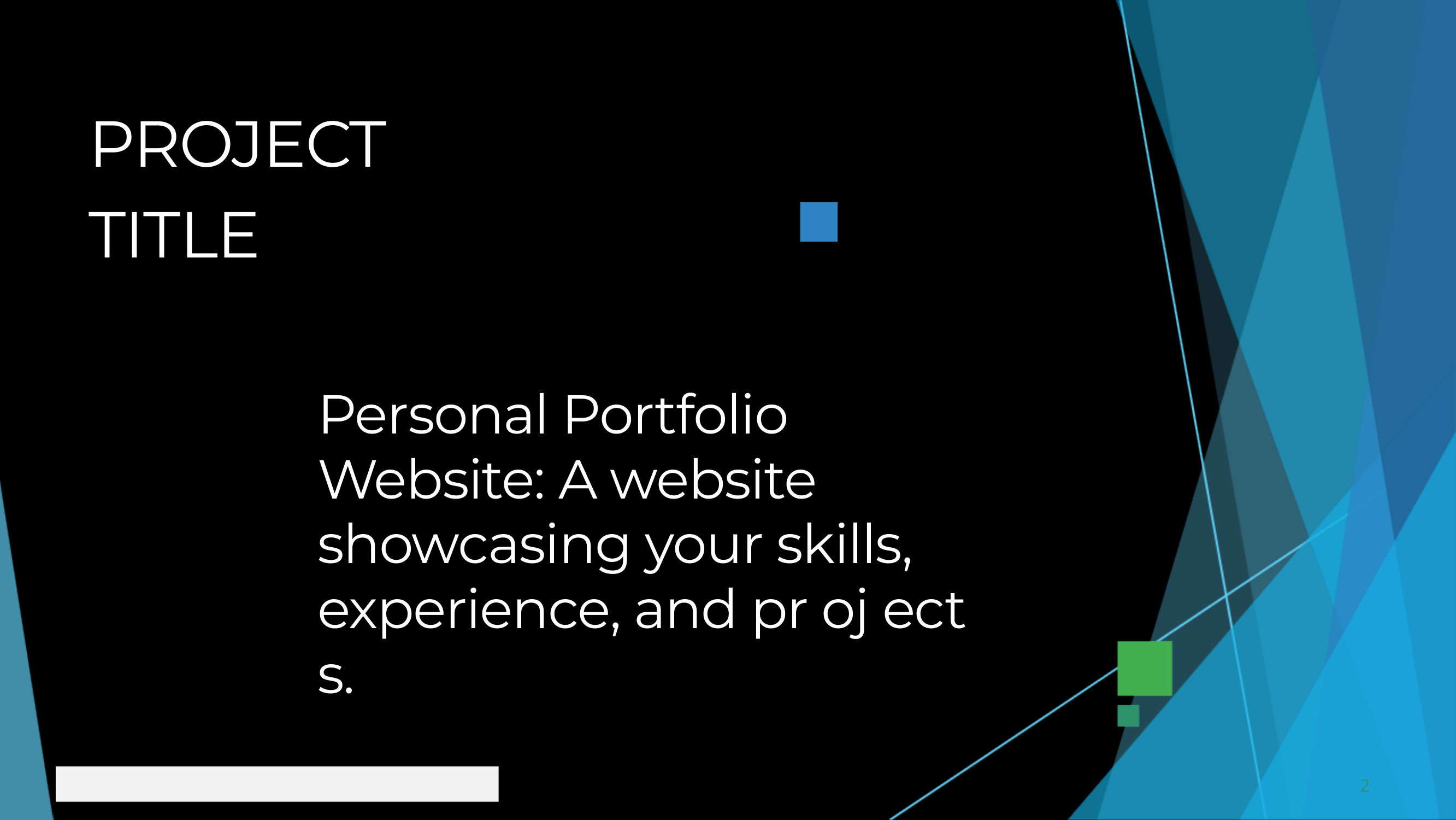

PROJECT TITLE

Personal Portfolio Website: A website showcasing your skills, experience, and pr oj ect s.

2